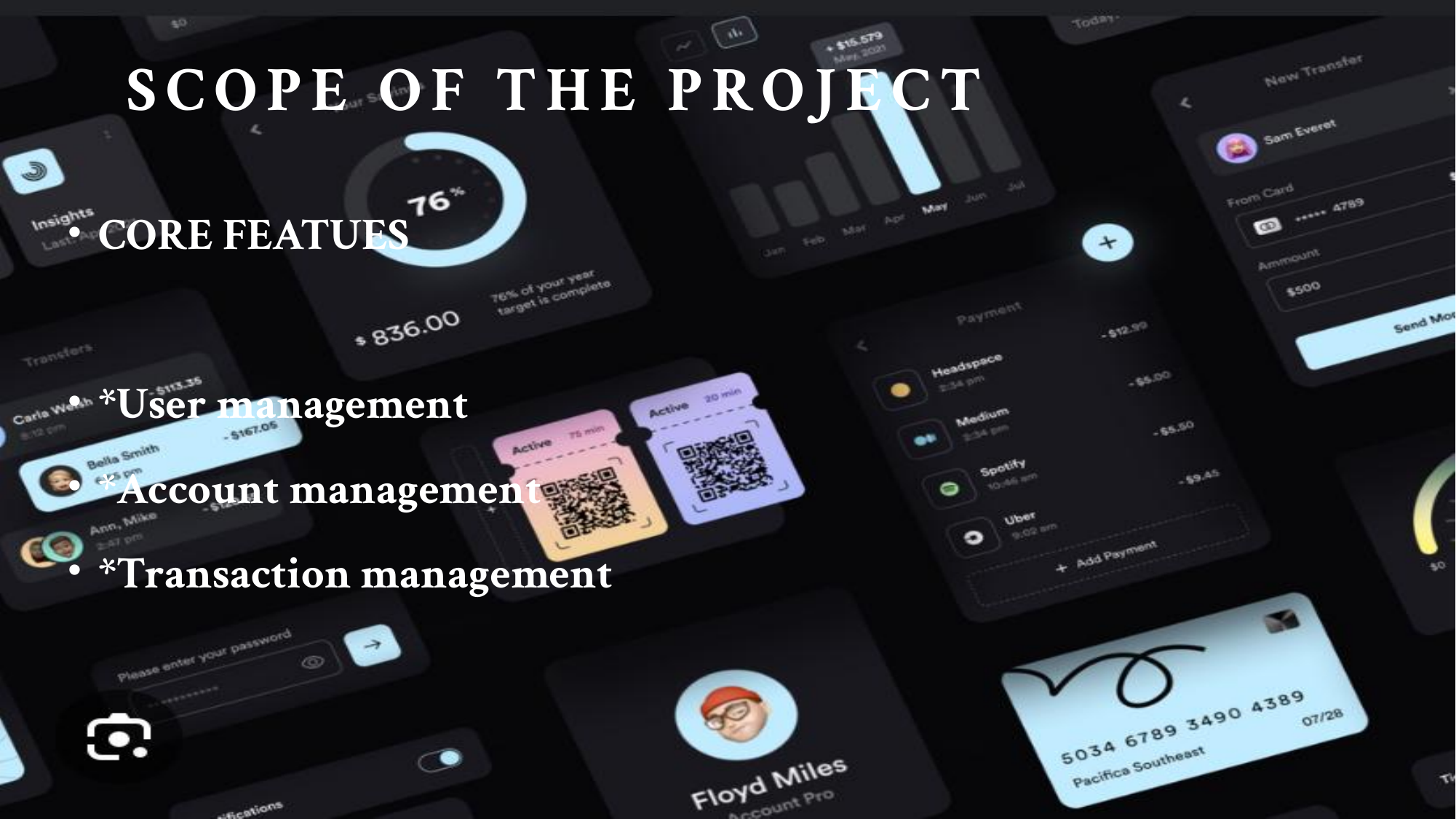

# SCOPE OF THE PROJECT
CORE FEATUES

*User management
*Account management
*Transaction management